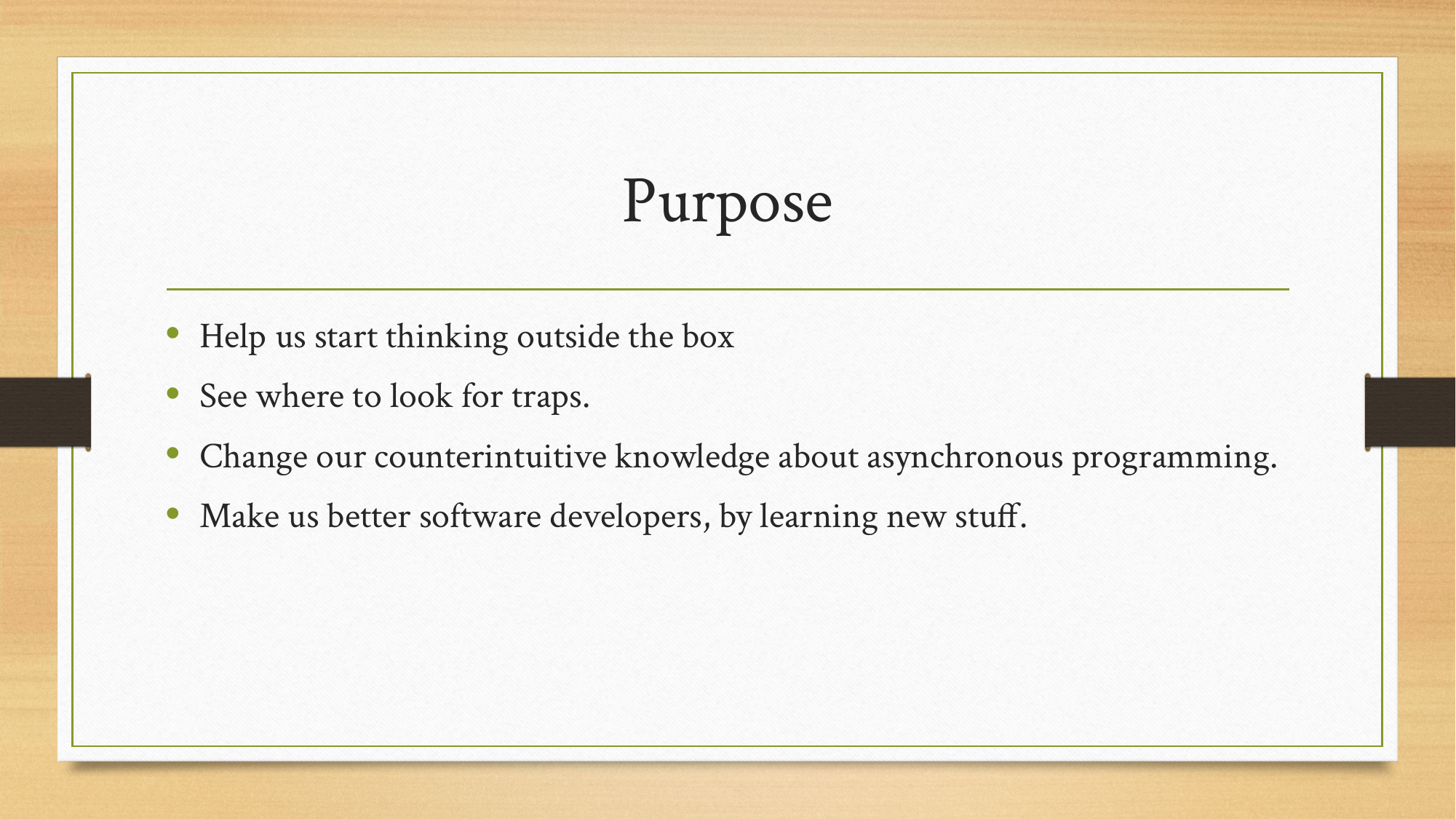

# Purpose
Help us start thinking outside the box
See where to look for traps.
Change our counterintuitive knowledge about asynchronous programming.
Make us better software developers, by learning new stuff.